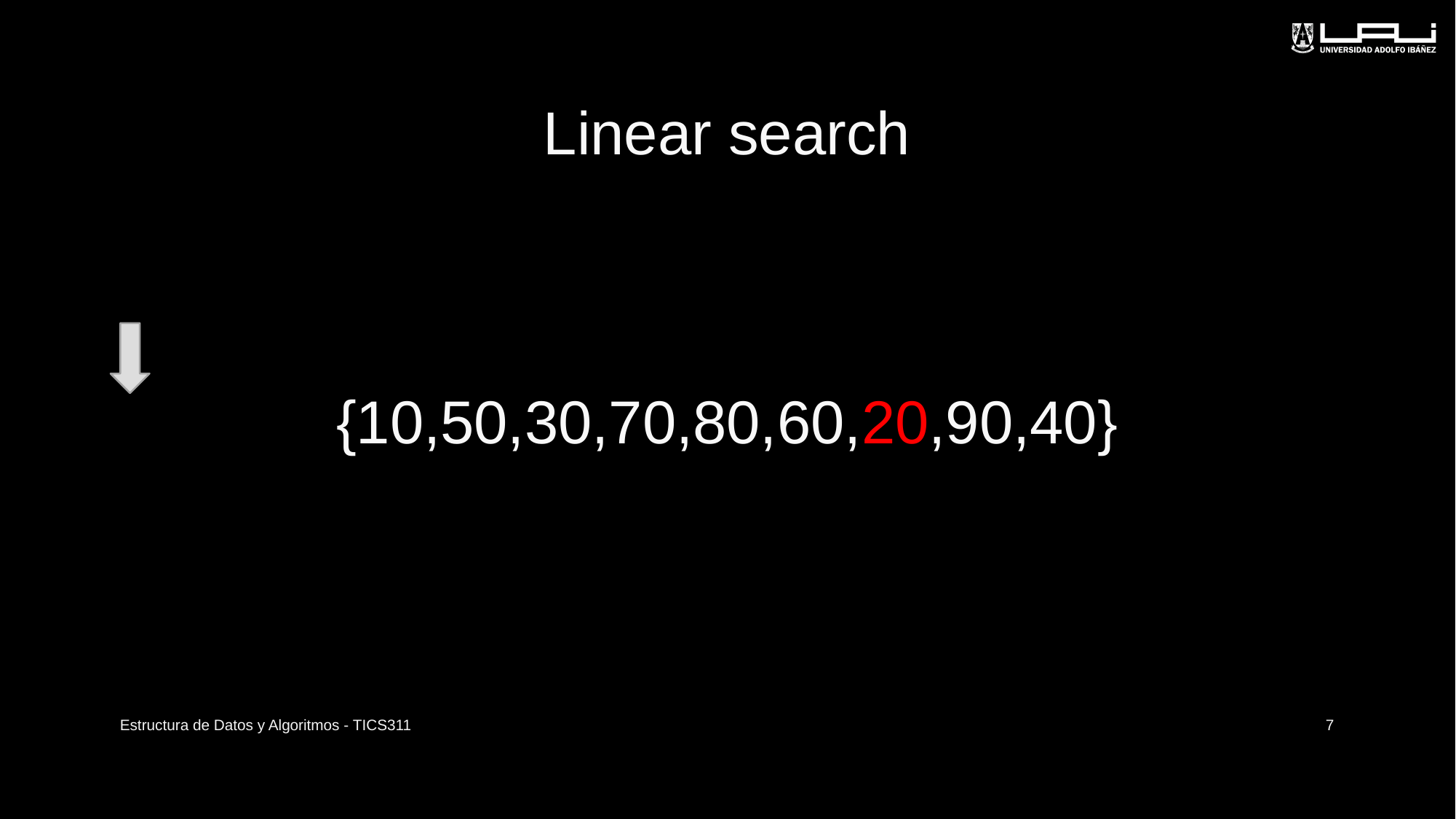

# Linear search

{10,50,30,70,80,60,20,90,40}
Estructura de Datos y Algoritmos - TICS311
7